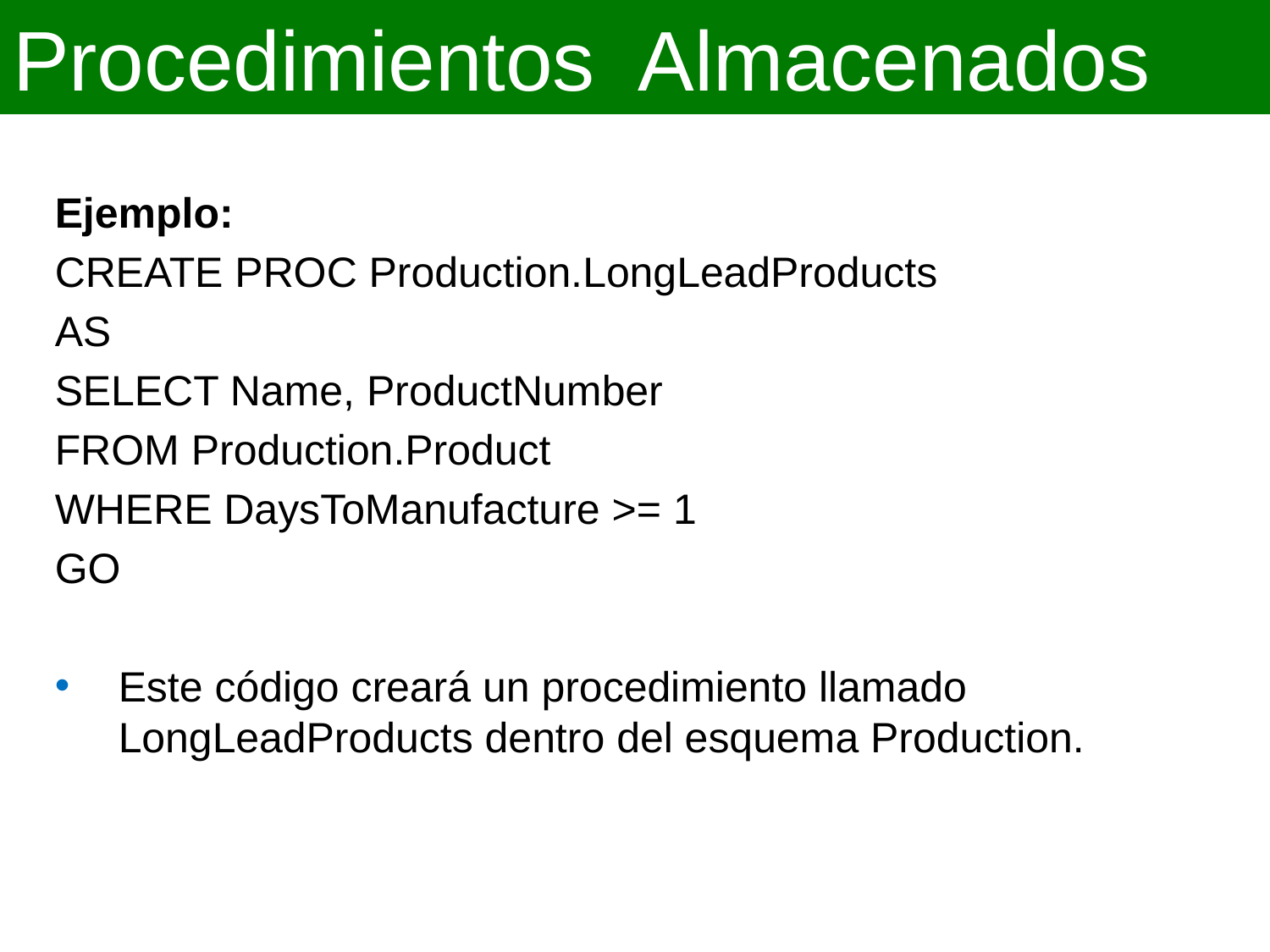

# Procedimientos  Almacenados
Ejemplo:
CREATE PROC Production.LongLeadProducts
AS
SELECT Name, ProductNumber
FROM Production.Product
WHERE DaysToManufacture >= 1
GO

Este código creará un procedimiento llamado LongLeadProducts dentro del esquema Production.